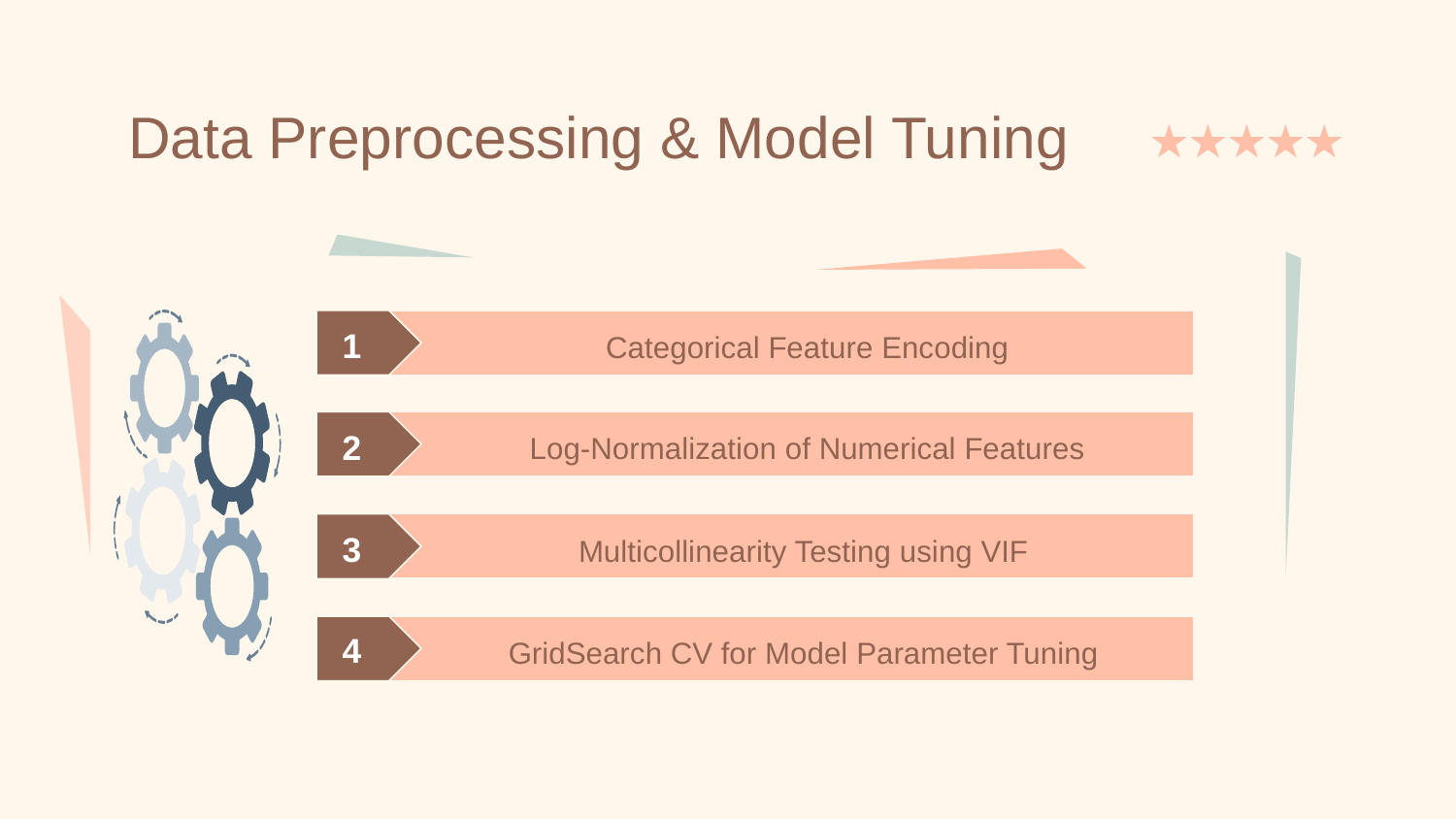

Data Preprocessing & Model Tuning

1

Categorical Feature Encoding

2

Log-Normalization of Numerical Features
3

Multicollinearity Testing using VIF
4

GridSearch CV for Model Parameter Tuning